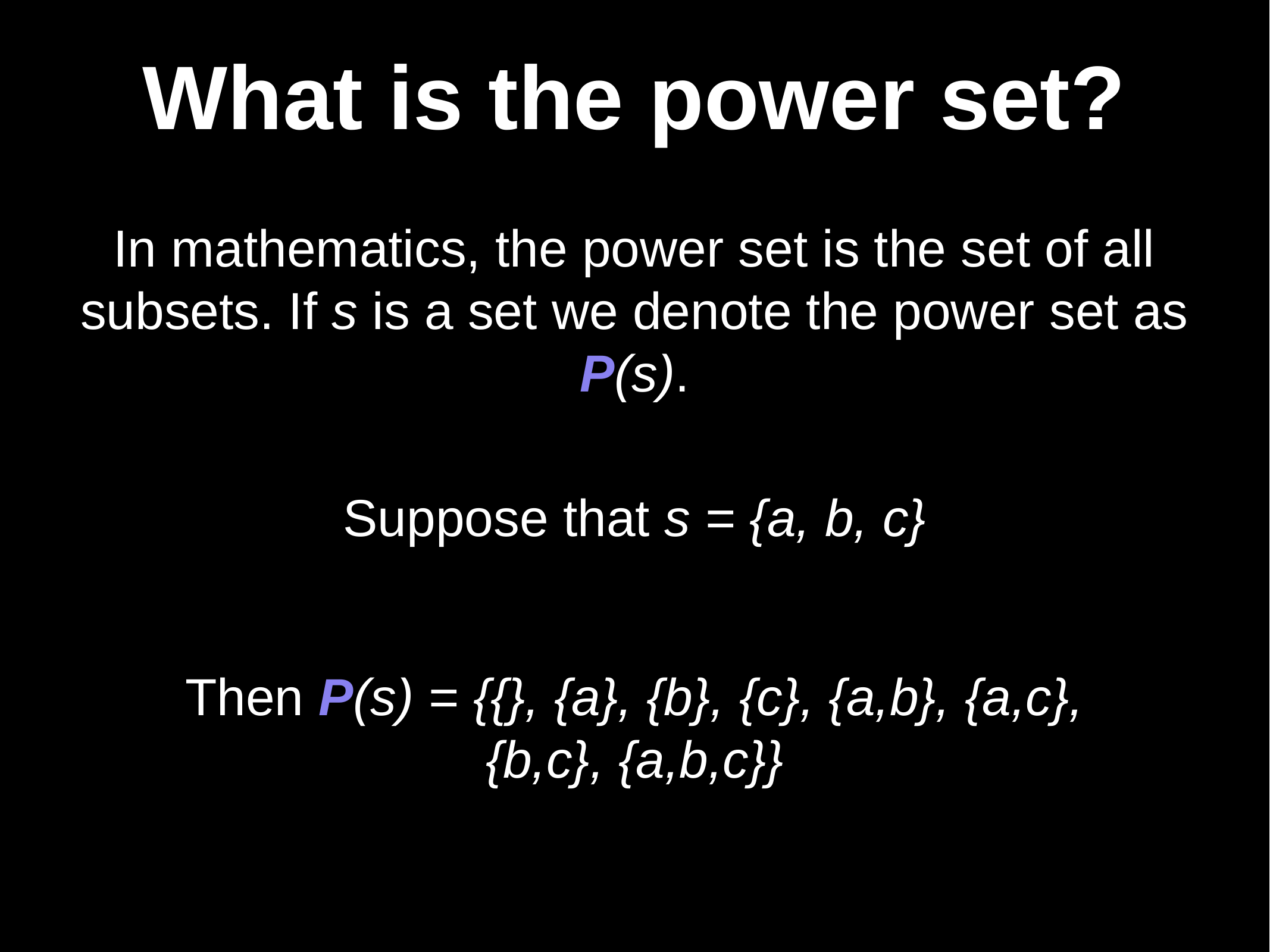

# What is the power set?
In mathematics, the power set is the set of all subsets. If s is a set we denote the power set as P(s).
Suppose that s = {a, b, c}
Then P(s) = {{}, {a}, {b}, {c}, {a,b}, {a,c}, {b,c}, {a,b,c}}